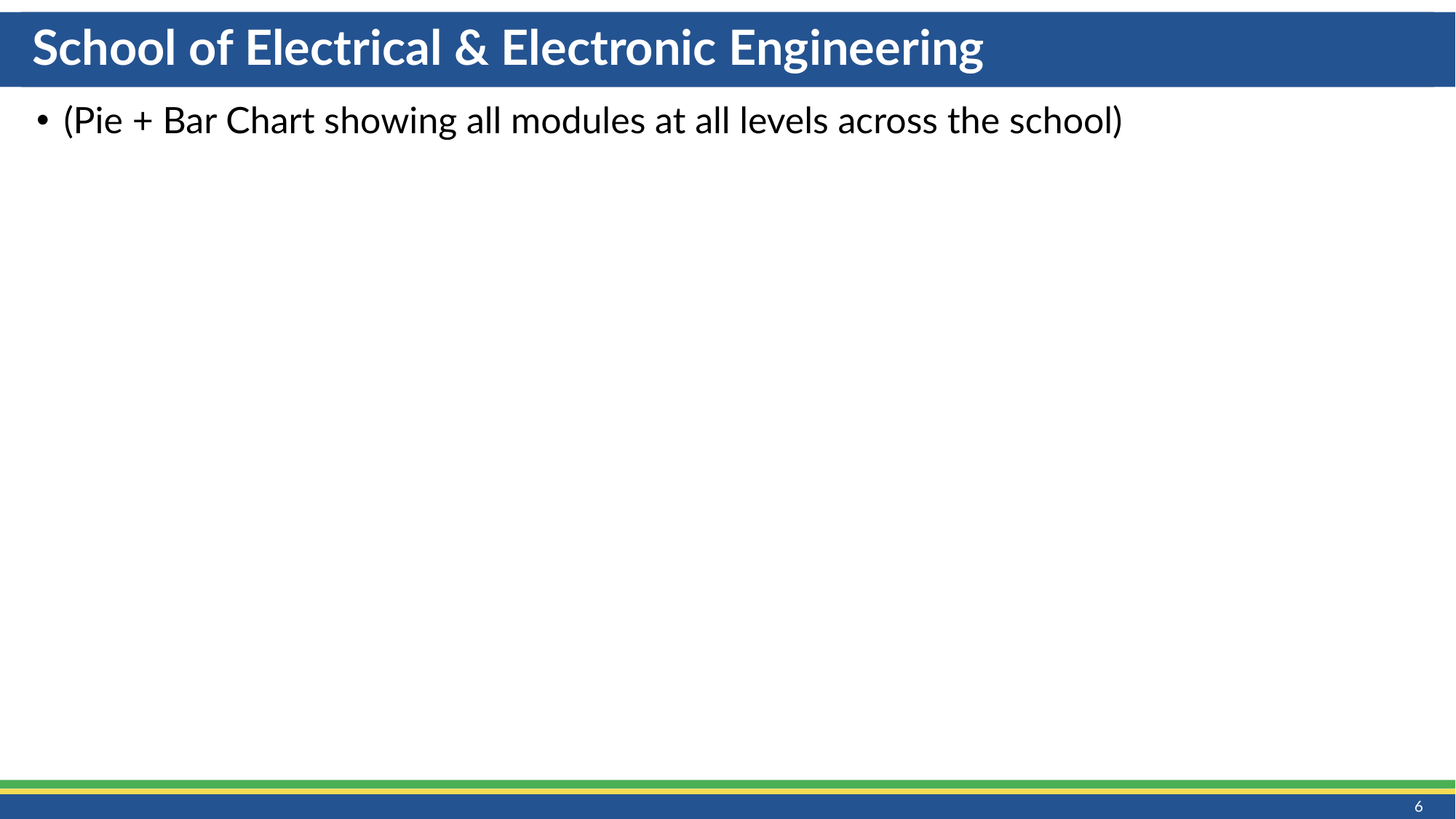

# School of Electrical & Electronic Engineering
(Pie + Bar Chart showing all modules at all levels across the school)

6